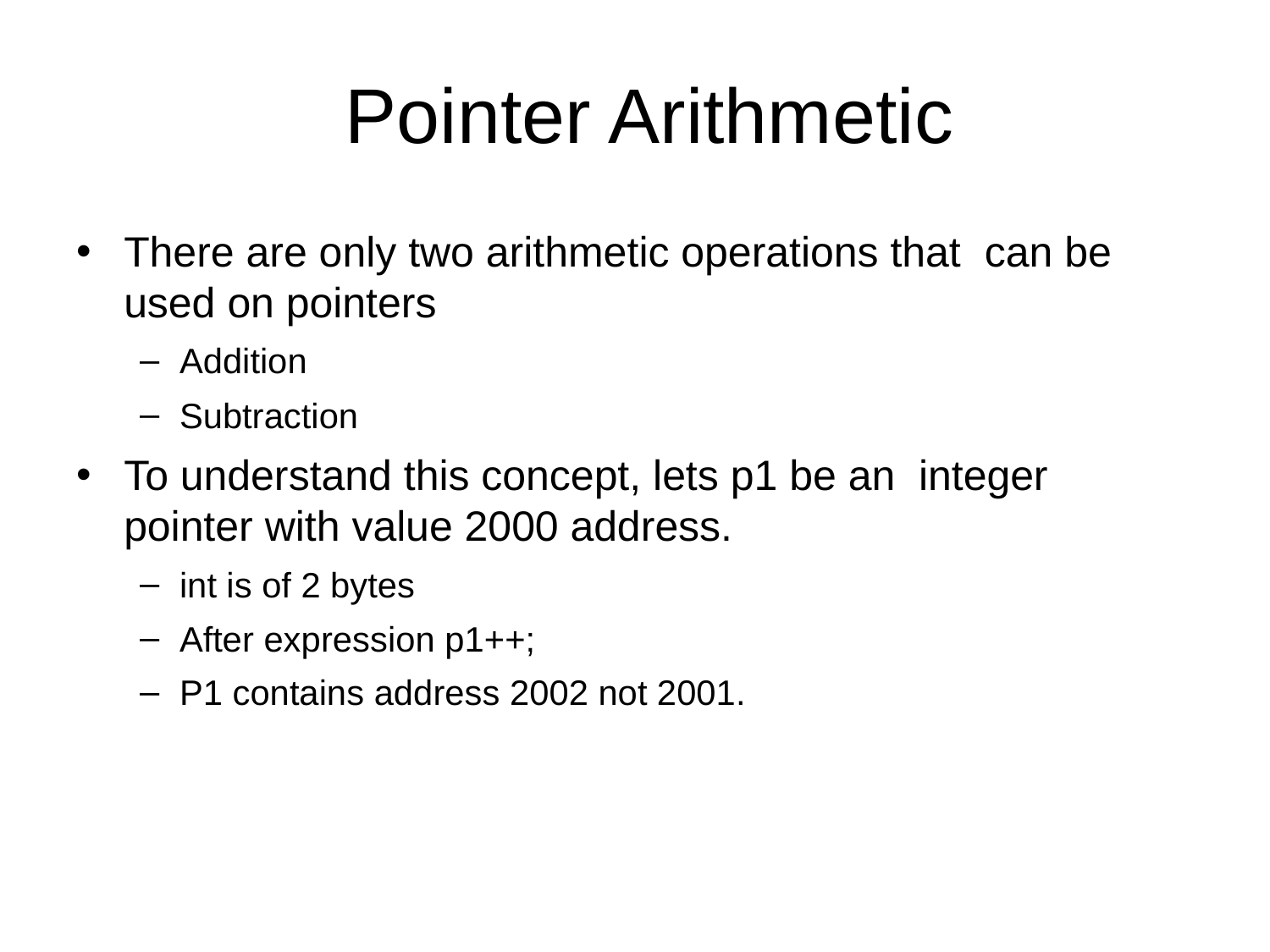

# Pointer Arithmetic
There are only two arithmetic operations that  can be used on pointers
Addition
Subtraction
To understand this concept, lets p1 be an  integer pointer with value 2000 address.
int is of 2 bytes
After expression p1++;
P1 contains address 2002 not 2001.